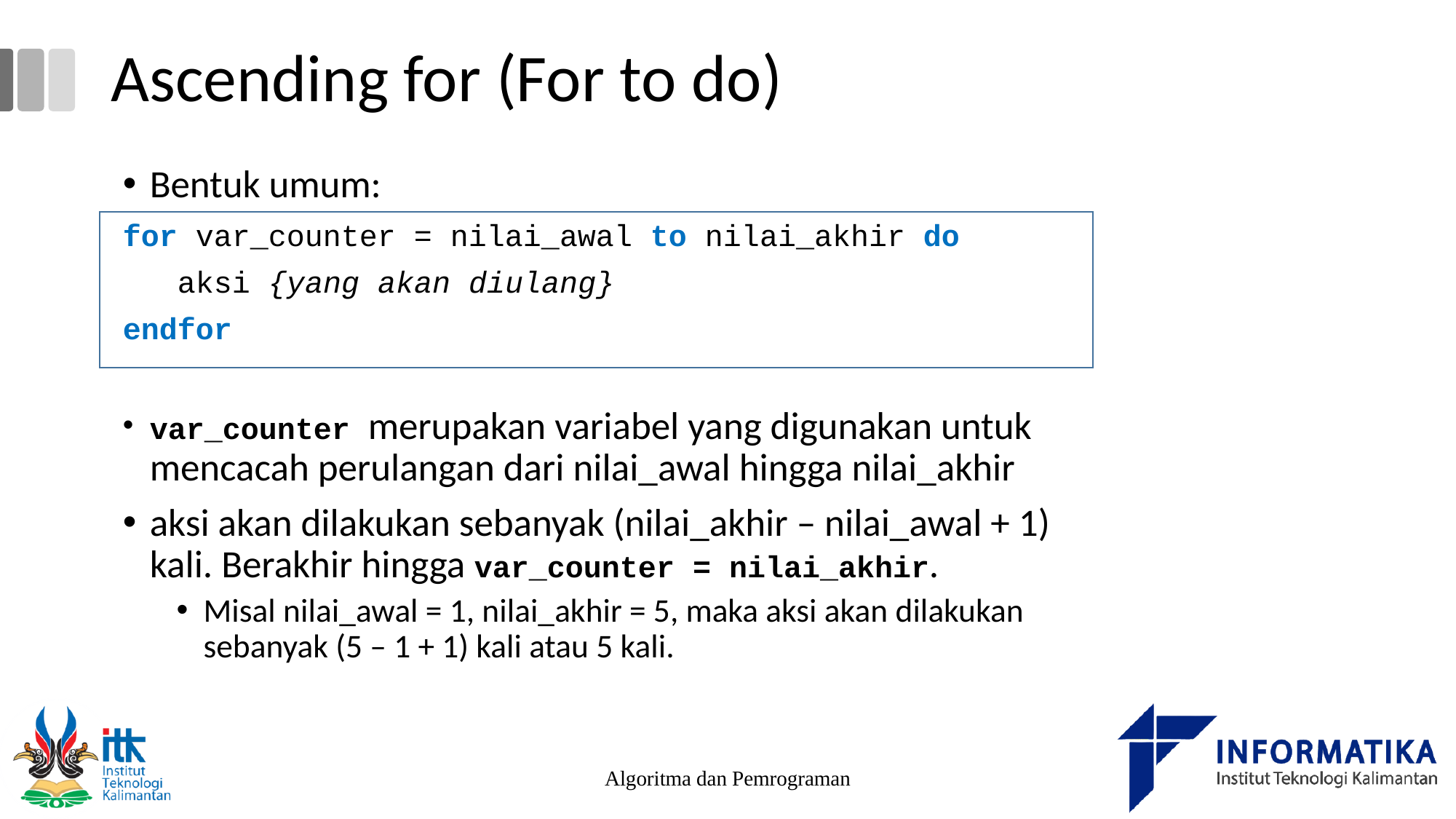

# Ascending for (For to do)
Bentuk umum:
for var_counter = nilai_awal to nilai_akhir do
   aksi {yang akan diulang}
endfor

var_counter merupakan variabel yang digunakan untuk mencacah perulangan dari nilai_awal hingga nilai_akhir
aksi akan dilakukan sebanyak (nilai_akhir – nilai_awal + 1) kali. Berakhir hingga var_counter = nilai_akhir.
Misal nilai_awal = 1, nilai_akhir = 5, maka aksi akan dilakukan sebanyak (5 – 1 + 1) kali atau 5 kali.

Algoritma dan Pemrograman